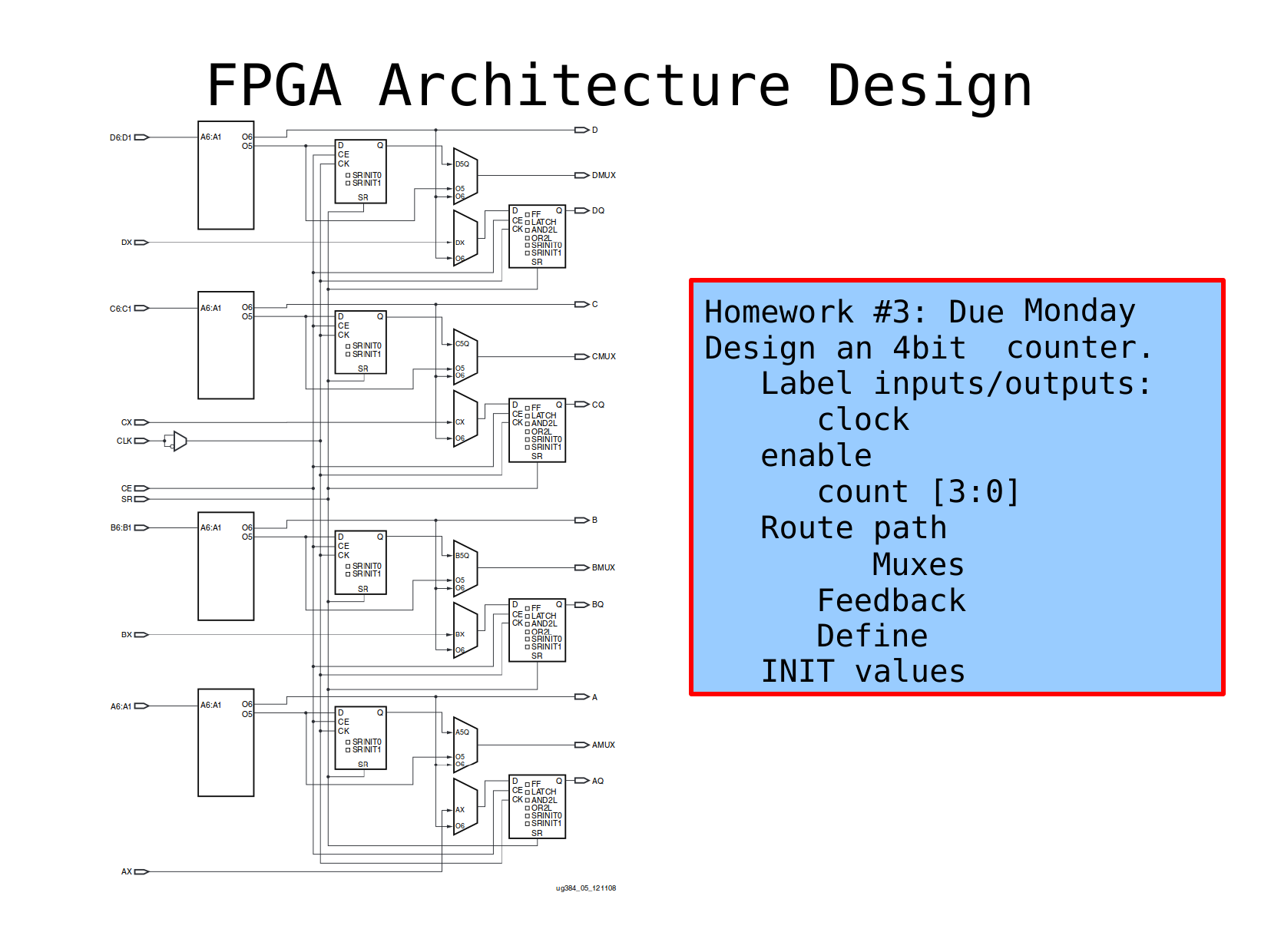

# FPGA Architecture Design

Homework #3: Due
Monday counter.
Design an 4­bit
Label inputs/outputs: clock
enable
count [3:0] Route path
Muxes Feedback
Define INIT values